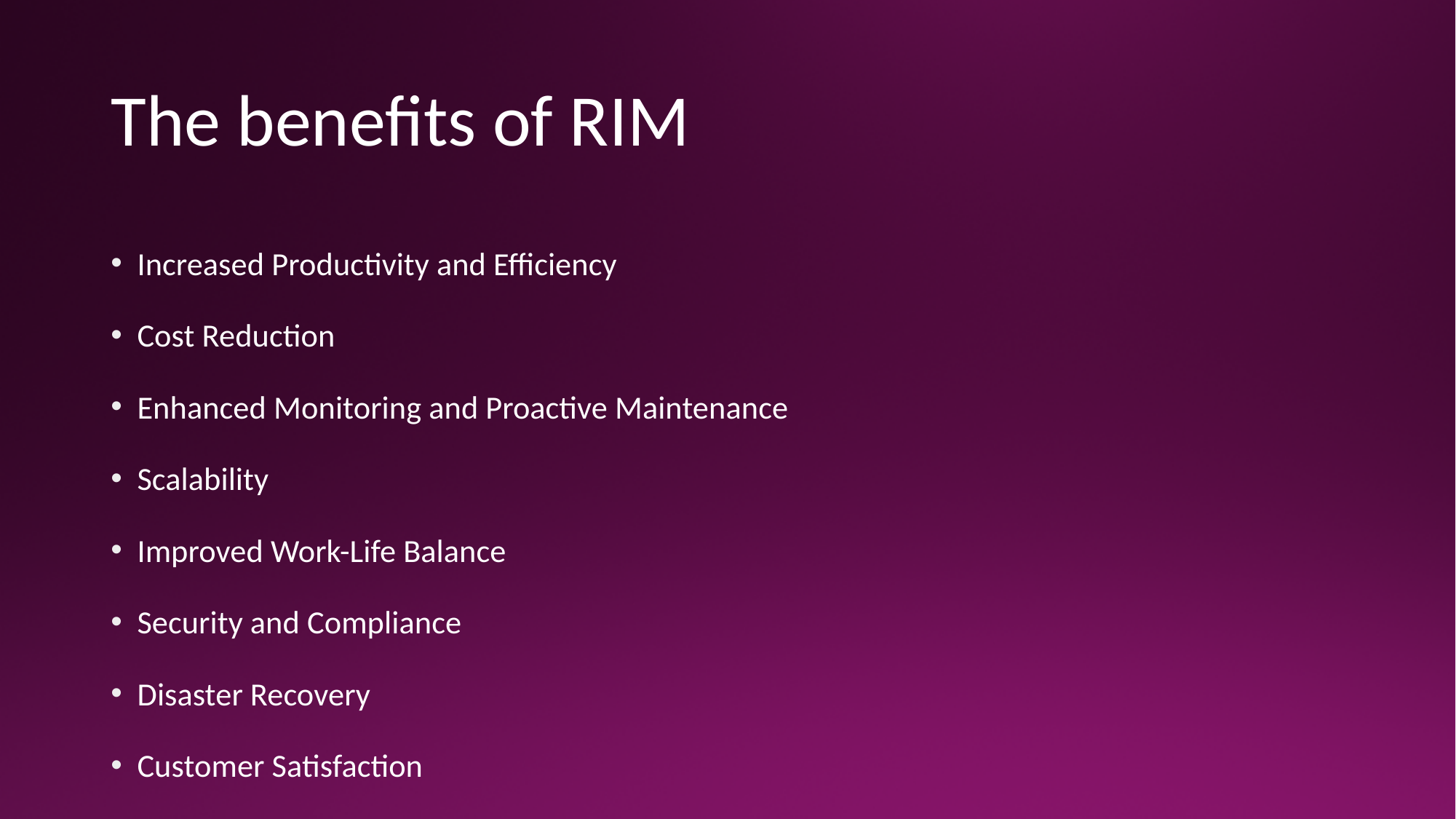

# The benefits of RIM
Increased Productivity and Efficiency
Cost Reduction
Enhanced Monitoring and Proactive Maintenance
Scalability
Improved Work-Life Balance
Security and Compliance
Disaster Recovery
Customer Satisfaction